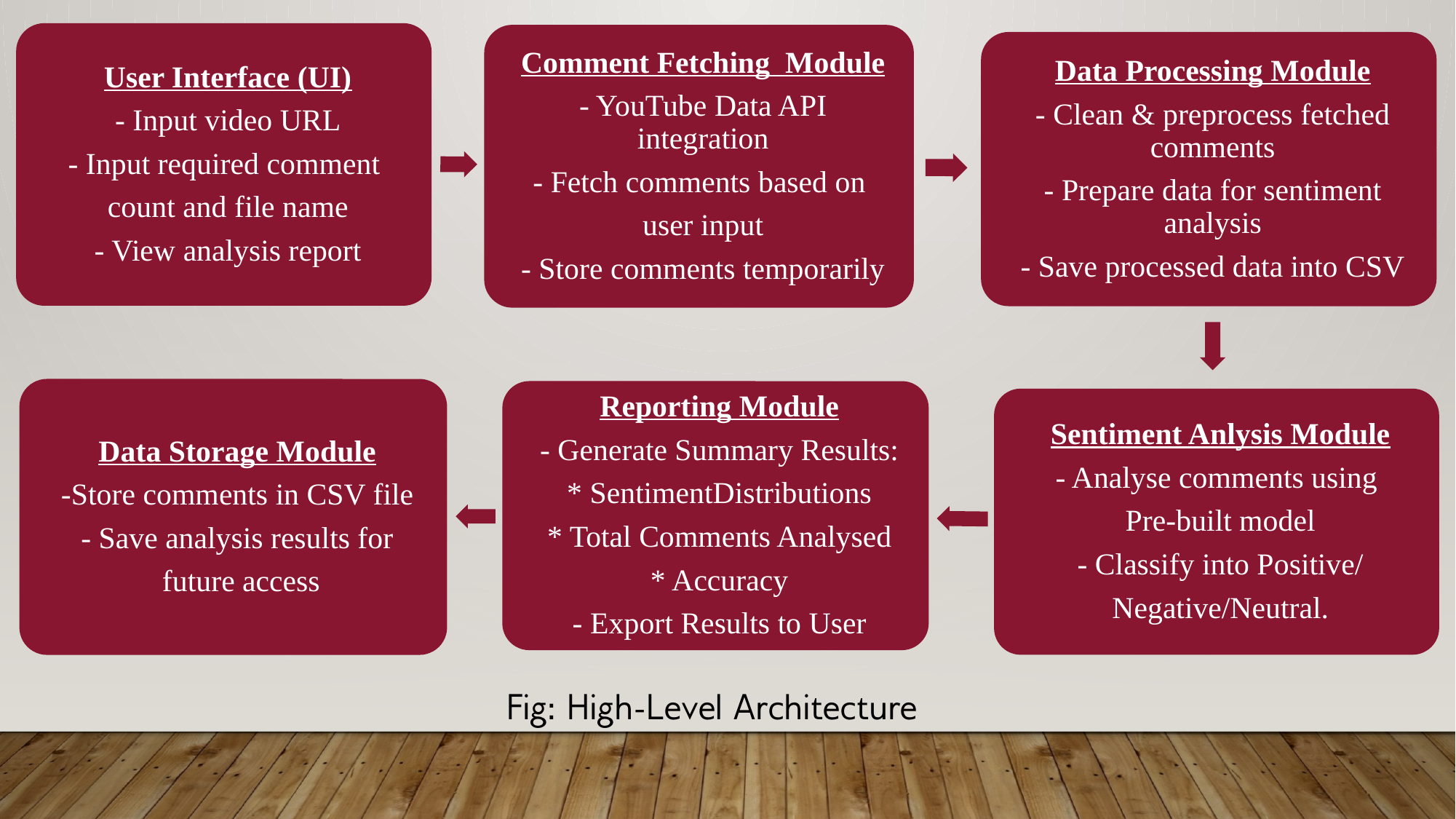

User Interface (UI)
- Input video URL
- Input required comment
count and file name
- View analysis report

Comment Fetching  Module
- YouTube Data API integration
- Fetch comments based on
user input
- Store comments temporarily

Data Processing Module
- Clean & preprocess fetched comments
- Prepare data for sentiment analysis
- Save processed data into CSV

Sentiment Anlysis Module
- Analyse comments using
Pre-built model
- Classify into Positive/
Negative/Neutral.

Reporting Module
- Generate Summary Results:
* SentimentDistributions
* Total Comments Analysed
* Accuracy
- Export Results to User

Data Storage Module
-Store comments in CSV file
- Save analysis results for
 future access
Fig: High-Level Architecture